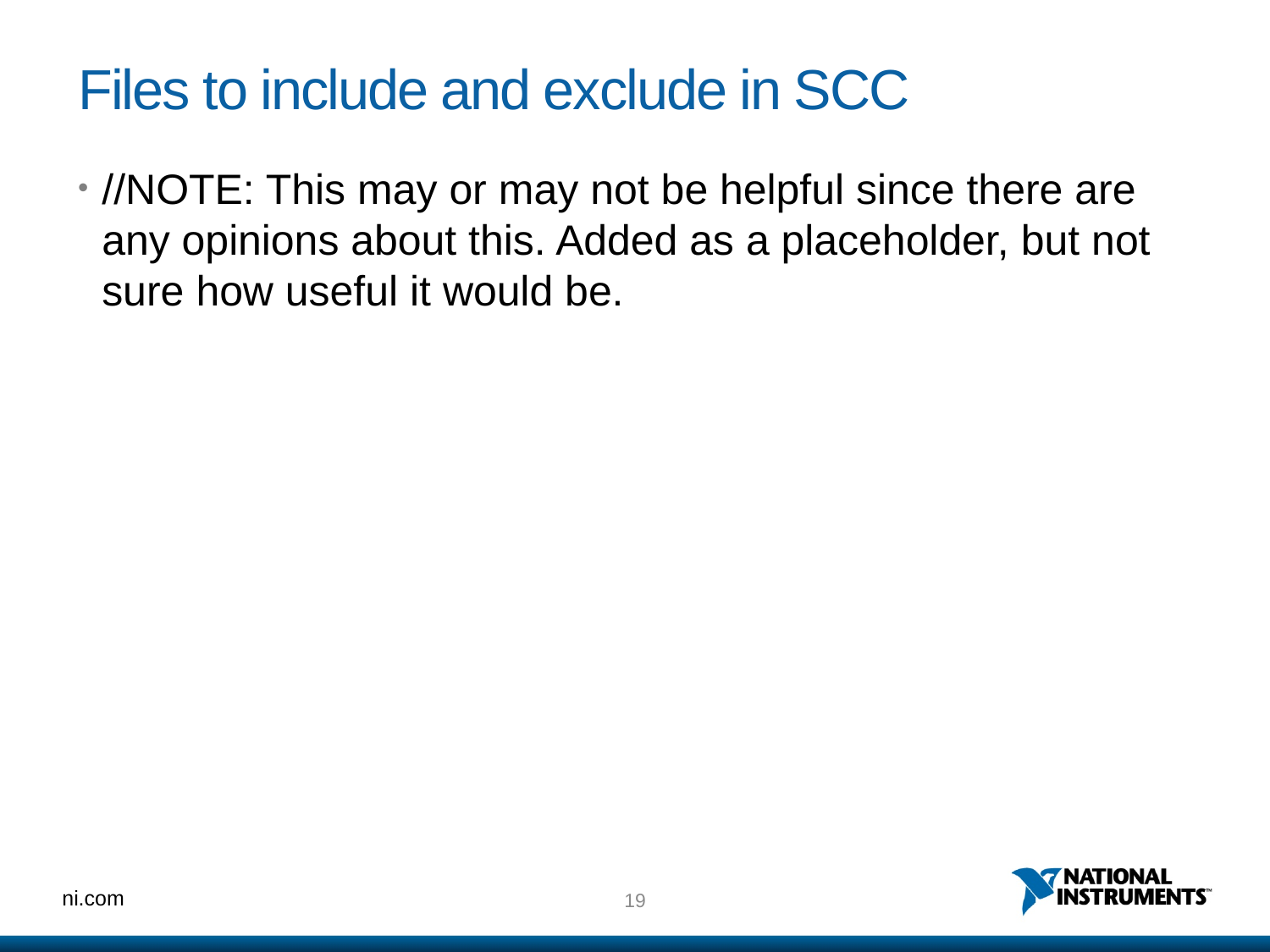

# Files to include and exclude in SCC
//NOTE: This may or may not be helpful since there are any opinions about this. Added as a placeholder, but not sure how useful it would be.